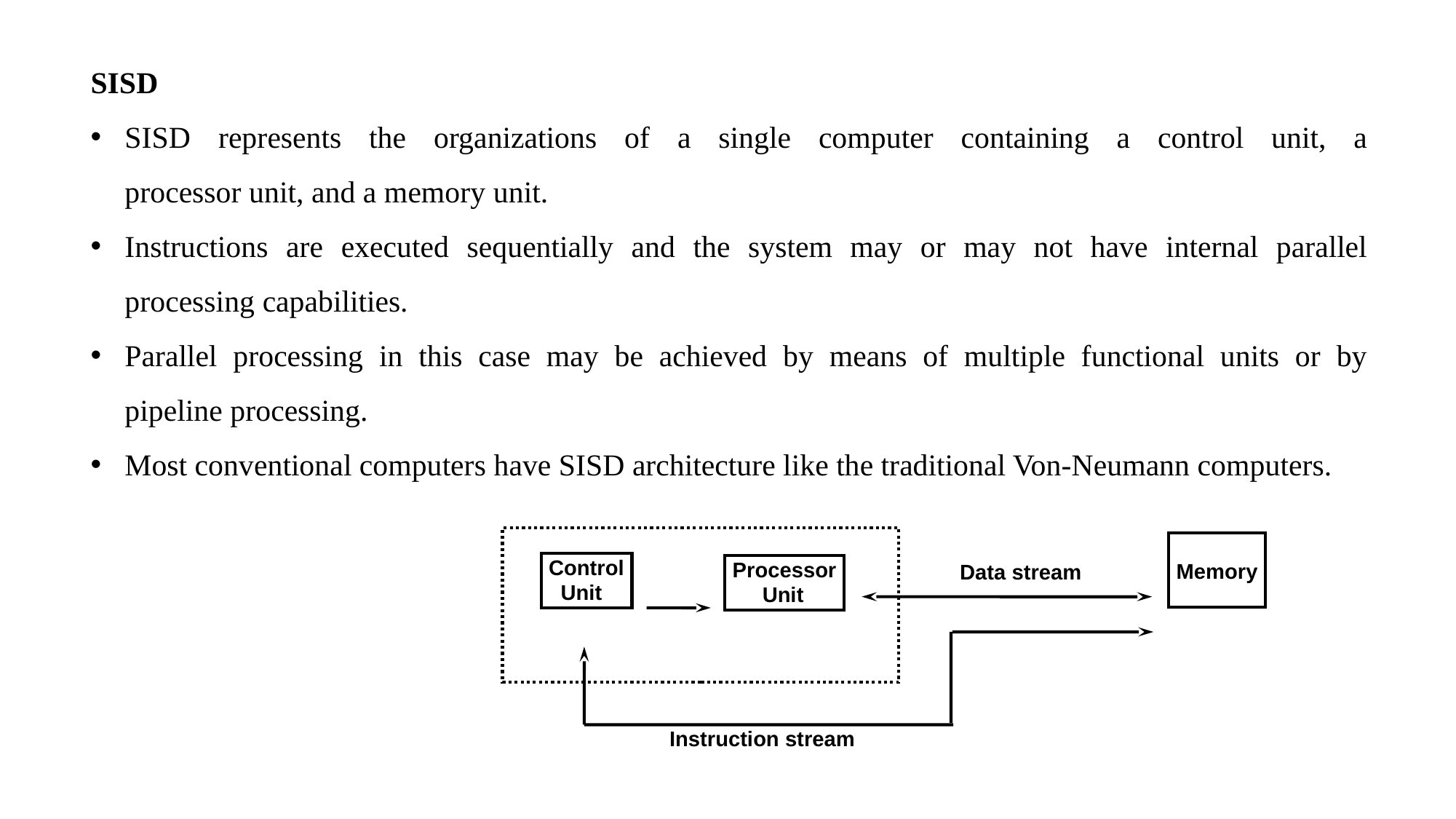

SISD
SISD represents the organizations of a single computer containing a control unit, a
processor unit, and a memory unit.
Instructions are executed sequentially and the system may or may not have internal parallel processing capabilities.
Parallel processing in this case may be achieved by means of multiple functional units or by
pipeline processing.
Most conventional computers have SISD architecture like the traditional Von-Neumann computers.

Memory

Control
  Unit
Data stream
Processor
     Unit

Instruction stream